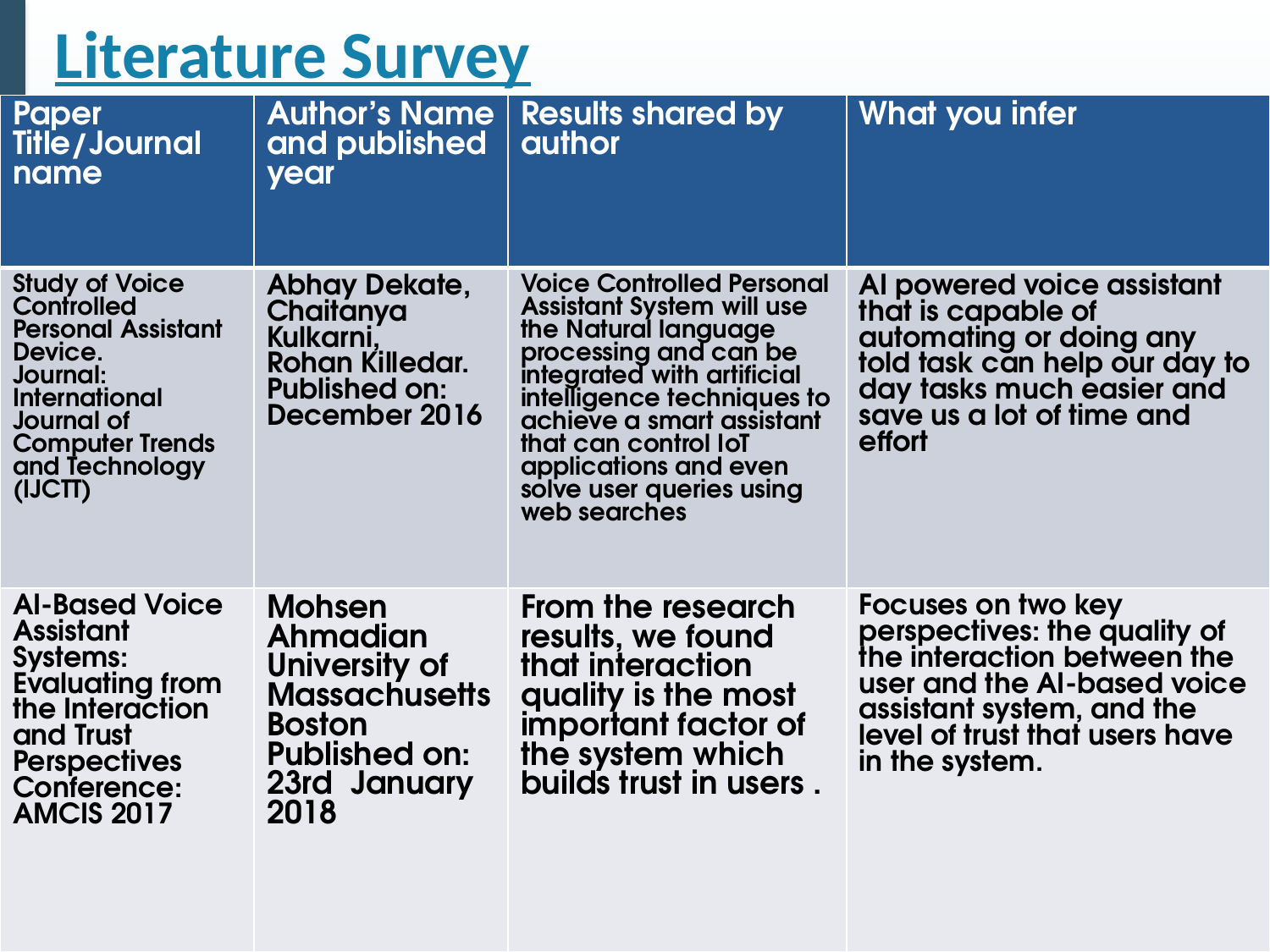

Literature Survey
| Paper Title/Journal name | Author’s Name and published year | Results shared by author | What you infer |
| --- | --- | --- | --- |
| Study of Voice Controlled Personal Assistant Device. Journal: International Journal of Computer Trends and Technology (IJCTT) | Abhay Dekate, Chaitanya Kulkarni, Rohan Killedar. Published on: December 2016 | Voice Controlled Personal Assistant System will use the Natural language processing and can be integrated with artificial intelligence techniques to achieve a smart assistant that can control IoT applications and even solve user queries using web searches | AI powered voice assistant that is capable of automating or doing any told task can help our day to day tasks much easier and save us a lot of time and effort |
| AI-Based Voice Assistant Systems: Evaluating from the Interaction and Trust Perspectives Conference: AMCIS 2017 | Mohsen Ahmadian University of Massachusetts Boston Published on: 23rd January 2018 | From the research results, we found that interaction quality is the most important factor of the system which builds trust in users . | Focuses on two key perspectives: the quality of the interaction between the user and the AI-based voice assistant system, and the level of trust that users have in the system. |
10
6/5/2023
Dept of CSE., SOE-Dayananda Sagar University